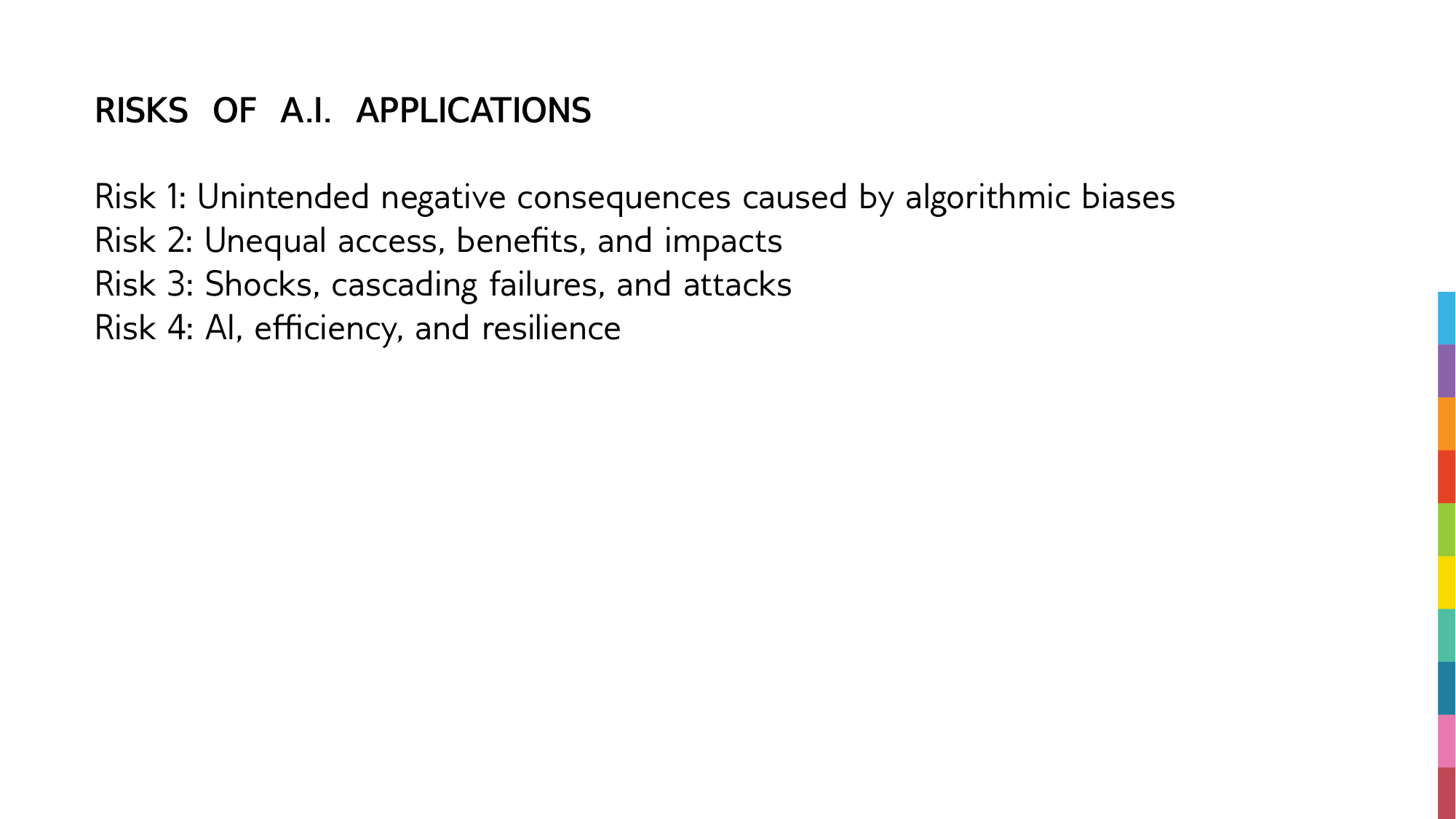

# RISKS  OF  A.I.  APPLICATIONS
Risk 1: Unintended negative consequences caused by algorithmic biases
Risk 2: Unequal access, benefits, and impacts
Risk 3: Shocks, cascading failures, and attacks
Risk 4: AI, efficiency, and resilience